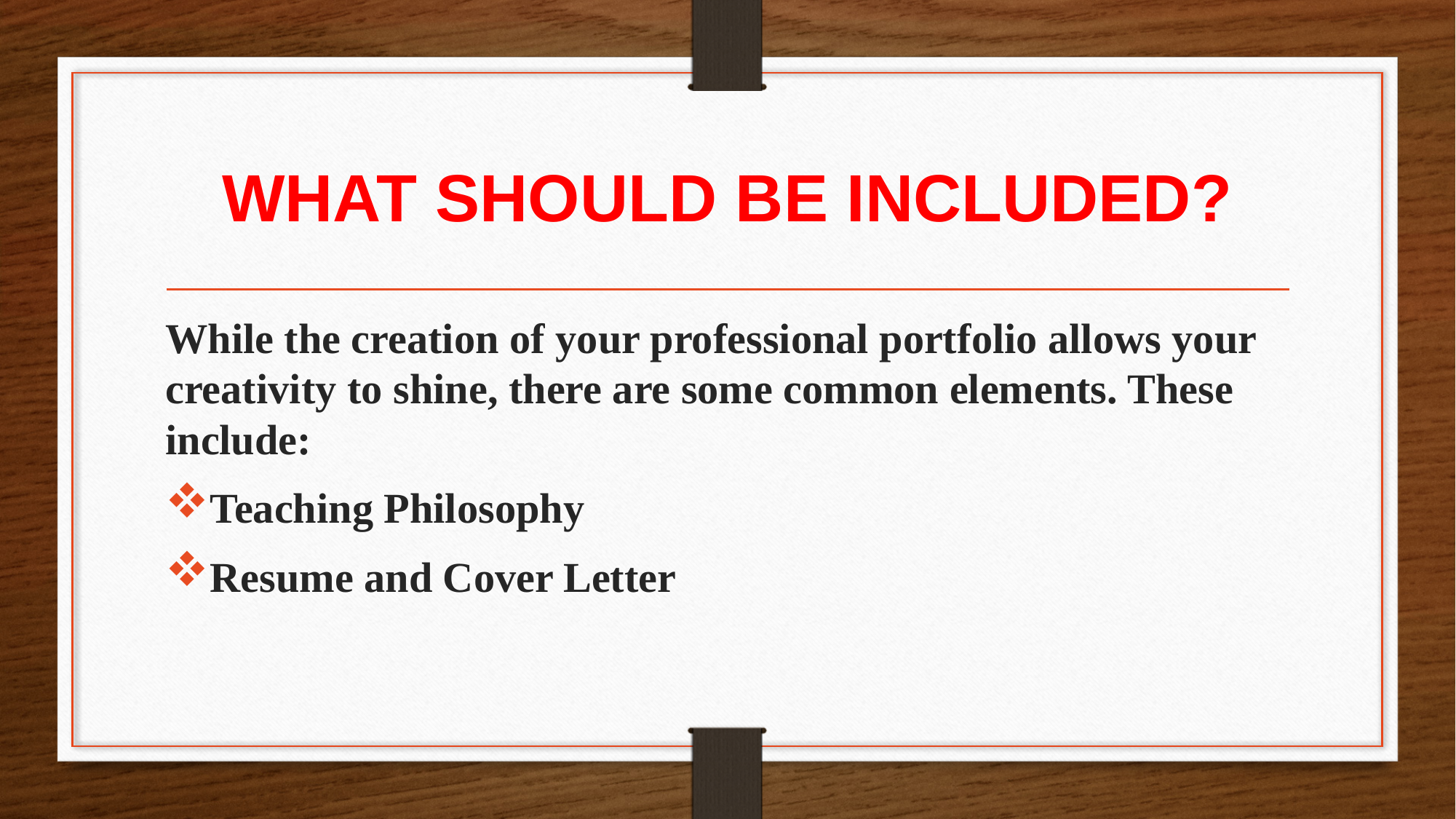

# WHAT SHOULD BE INCLUDED?
While the creation of your professional portfolio allows your creativity to shine, there are some common elements. These include:
Teaching Philosophy
Resume and Cover Letter